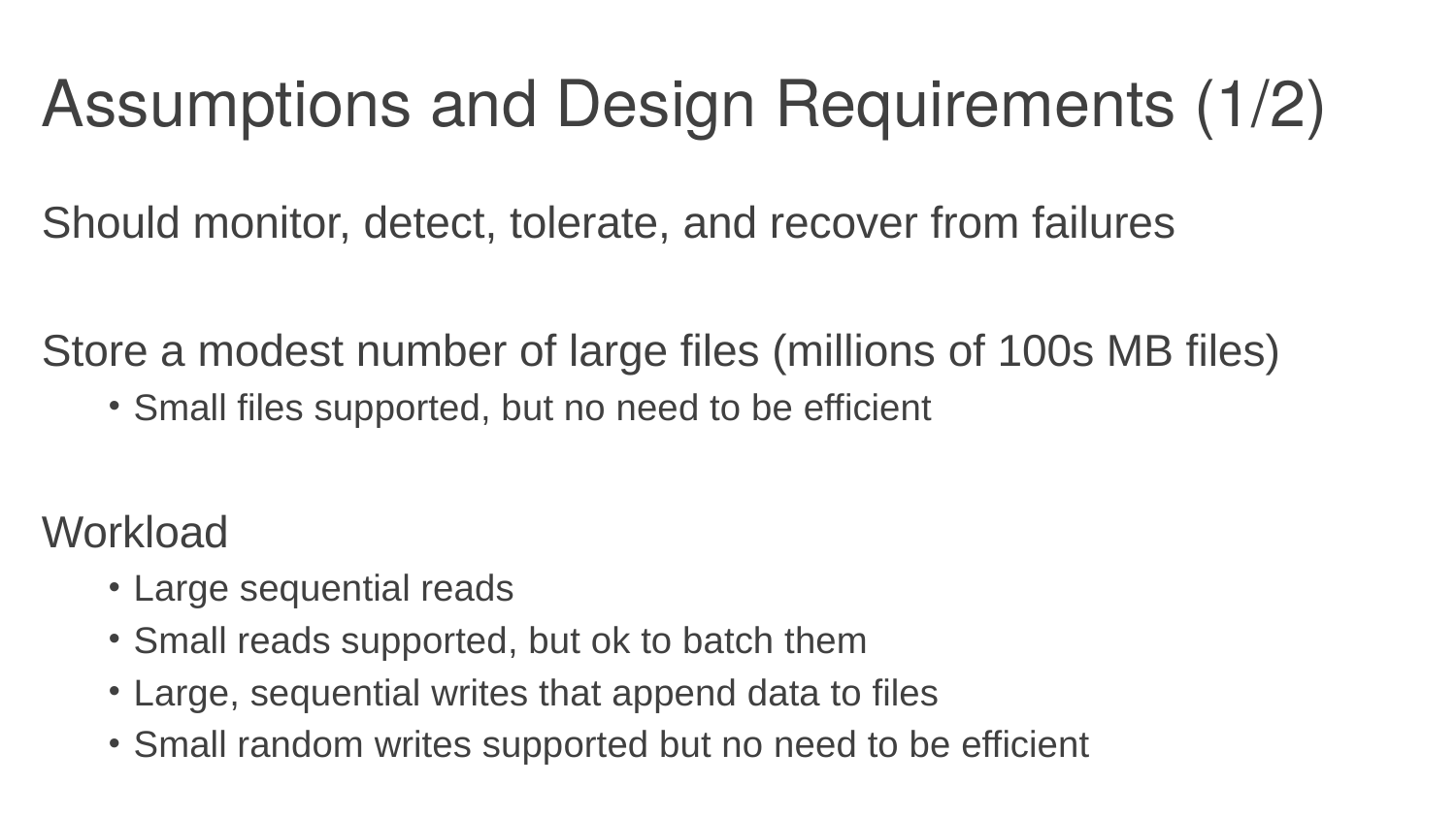

# Assumptions and Design Requirements (1/2)
Should monitor, detect, tolerate, and recover from failures

Store a modest number of large files (millions of 100s MB files)
Small files supported, but no need to be efficient

Workload
Large sequential reads
Small reads supported, but ok to batch them
Large, sequential writes that append data to files
Small random writes supported but no need to be efficient